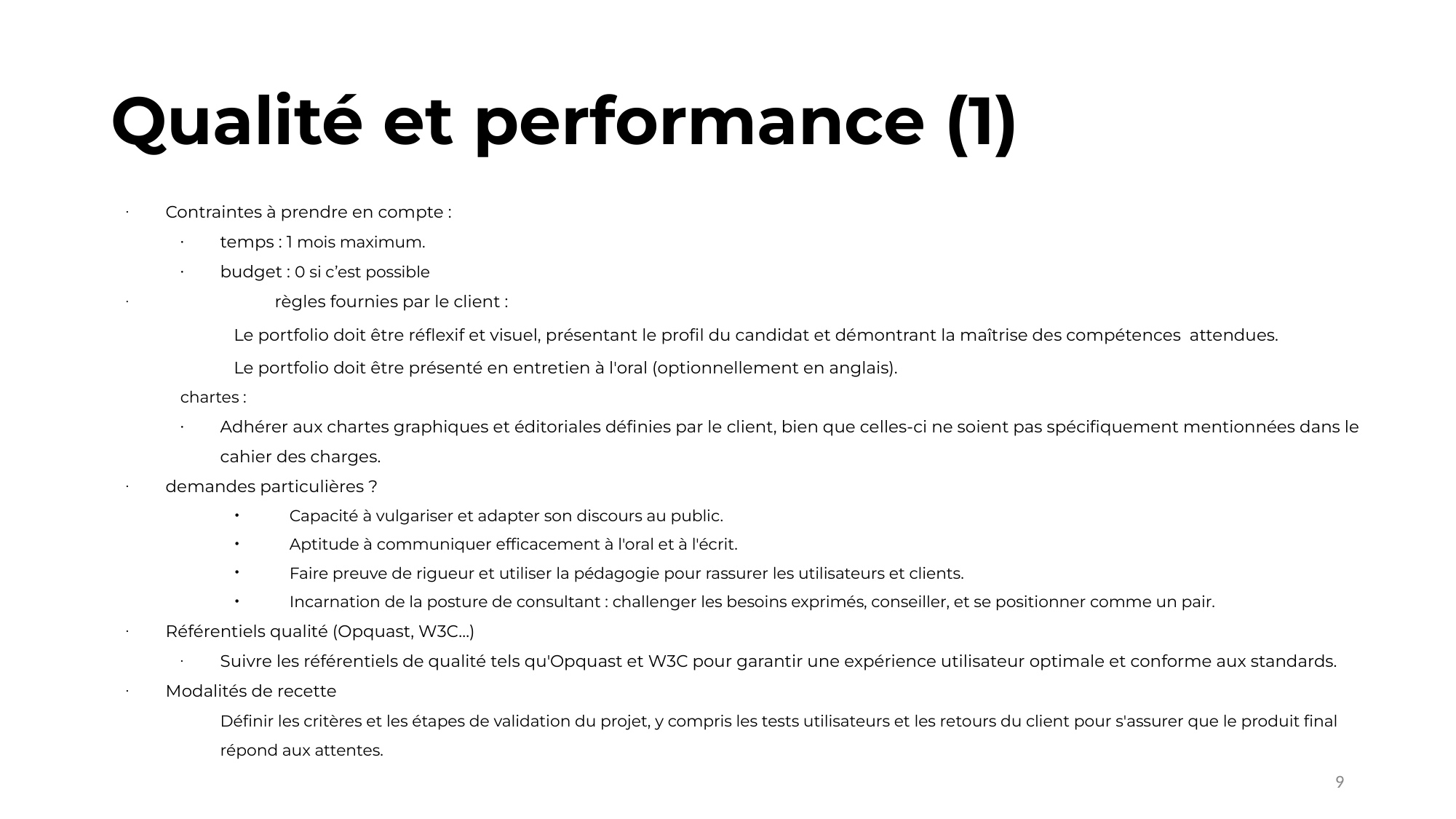

# Qualité et performance (1)
Contraintes à prendre en compte :
temps : 1 mois maximum.
budget : 0 si c’est possible
	règles fournies par le client :
	Le portfolio doit être réflexif et visuel, présentant le profil du candidat et démontrant la maîtrise des compétences  attendues.
	Le portfolio doit être présenté en entretien à l'oral (optionnellement en anglais).
chartes :
Adhérer aux chartes graphiques et éditoriales définies par le client, bien que celles-ci ne soient pas spécifiquement mentionnées dans le cahier des charges.
demandes particulières ?
Capacité à vulgariser et adapter son discours au public.
Aptitude à communiquer efficacement à l'oral et à l'écrit.
Faire preuve de rigueur et utiliser la pédagogie pour rassurer les utilisateurs et clients.
Incarnation de la posture de consultant : challenger les besoins exprimés, conseiller, et se positionner comme un pair.
Référentiels qualité (Opquast, W3C...)
Suivre les référentiels de qualité tels qu'Opquast et W3C pour garantir une expérience utilisateur optimale et conforme aux standards.
Modalités de recette
	Définir les critères et les étapes de validation du projet, y compris les tests utilisateurs et les retours du client pour s'assurer que le produit final 	répond aux attentes.

9